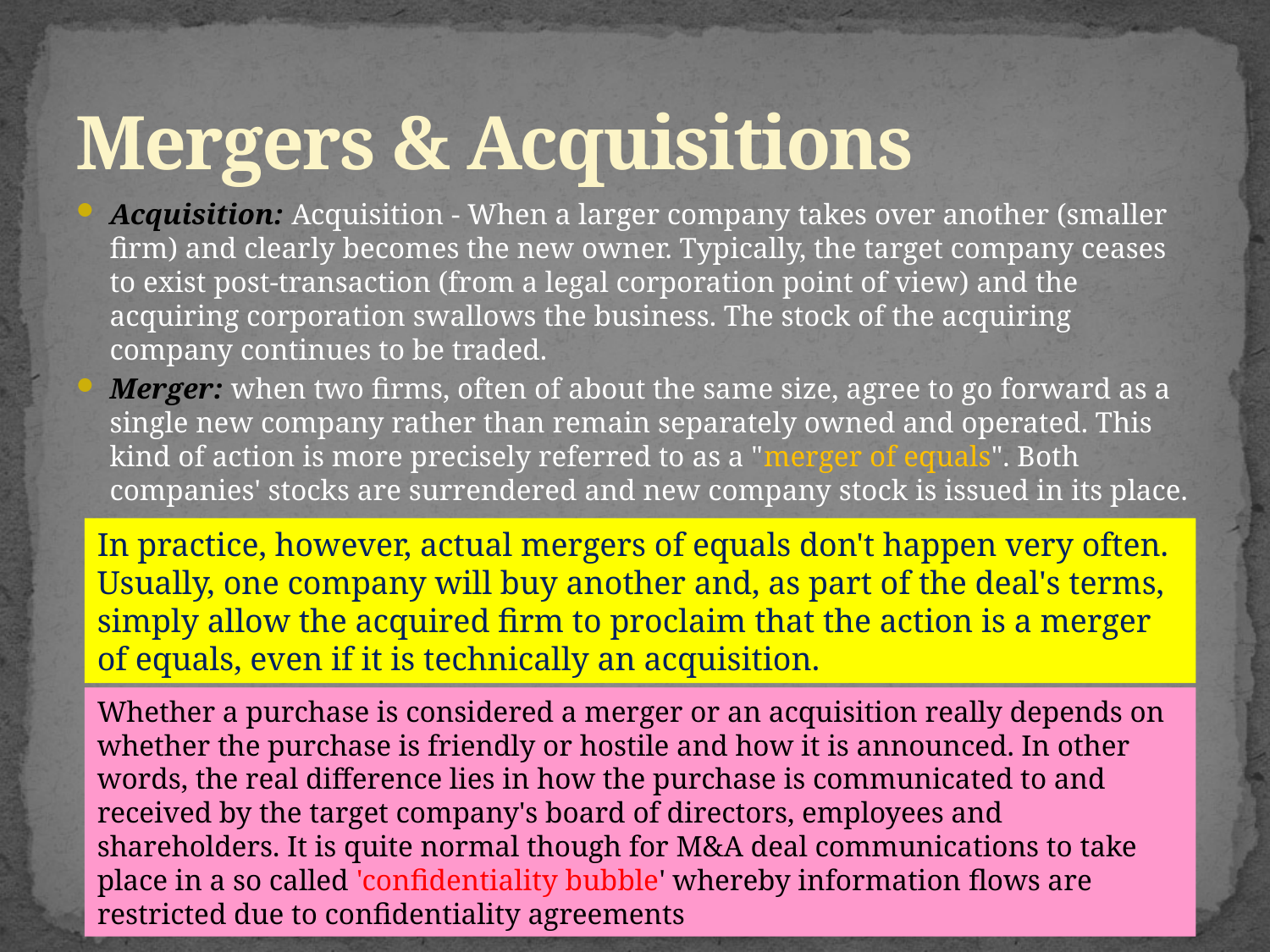

# Mergers & Acquisitions
Acquisition: Acquisition - When a larger company takes over another (smaller firm) and clearly becomes the new owner. Typically, the target company ceases to exist post-transaction (from a legal corporation point of view) and the acquiring corporation swallows the business. The stock of the acquiring company continues to be traded.
Merger: when two firms, often of about the same size, agree to go forward as a single new company rather than remain separately owned and operated. This kind of action is more precisely referred to as a "merger of equals". Both companies' stocks are surrendered and new company stock is issued in its place.

In practice, however, actual mergers of equals don't happen very often. Usually, one company will buy another and, as part of the deal's terms, simply allow the acquired firm to proclaim that the action is a merger of equals, even if it is technically an acquisition.
Whether a purchase is considered a merger or an acquisition really depends on whether the purchase is friendly or hostile and how it is announced. In other words, the real difference lies in how the purchase is communicated to and received by the target company's board of directors, employees and shareholders. It is quite normal though for M&A deal communications to take place in a so called 'confidentiality bubble' whereby information flows are restricted due to confidentiality agreements